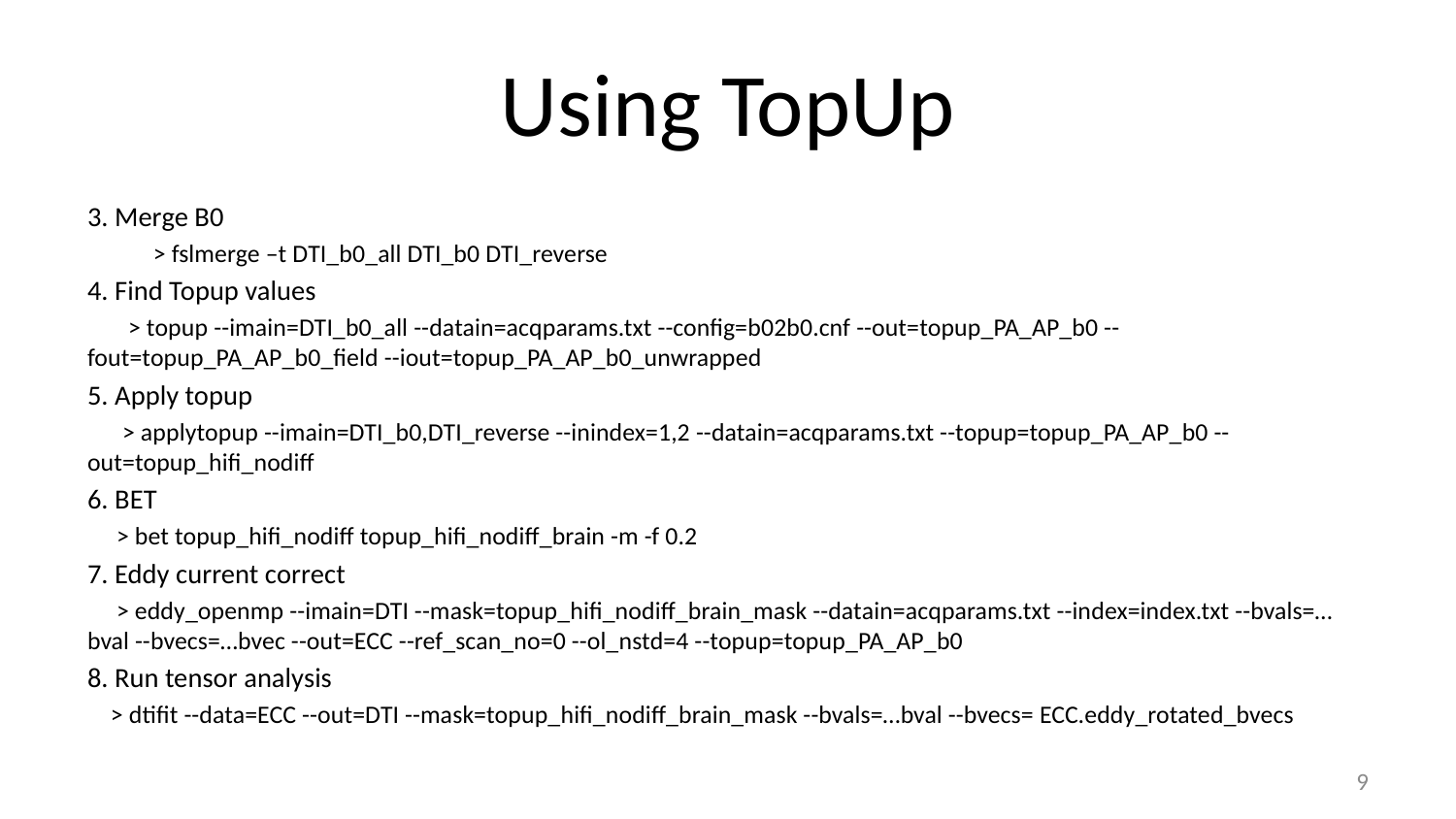

# Using TopUp
3. Merge B0
> fslmerge –t DTI_b0_all DTI_b0 DTI_reverse
4. Find Topup values
       > topup --imain=DTI_b0_all --datain=acqparams.txt --config=b02b0.cnf --out=topup_PA_AP_b0 --fout=topup_PA_AP_b0_field --iout=topup_PA_AP_b0_unwrapped
5. Apply topup
      > applytopup --imain=DTI_b0,DTI_reverse --inindex=1,2 --datain=acqparams.txt --topup=topup_PA_AP_b0 --out=topup_hifi_nodiff
6. BET
     > bet topup_hifi_nodiff topup_hifi_nodiff_brain -m -f 0.2
7. Eddy current correct
     > eddy_openmp --imain=DTI --mask=topup_hifi_nodiff_brain_mask --datain=acqparams.txt --index=index.txt --bvals=…bval --bvecs=…bvec --out=ECC --ref_scan_no=0 --ol_nstd=4 --topup=topup_PA_AP_b0
8. Run tensor analysis
    > dtifit --data=ECC --out=DTI --mask=topup_hifi_nodiff_brain_mask --bvals=…bval --bvecs= ECC.eddy_rotated_bvecs
9